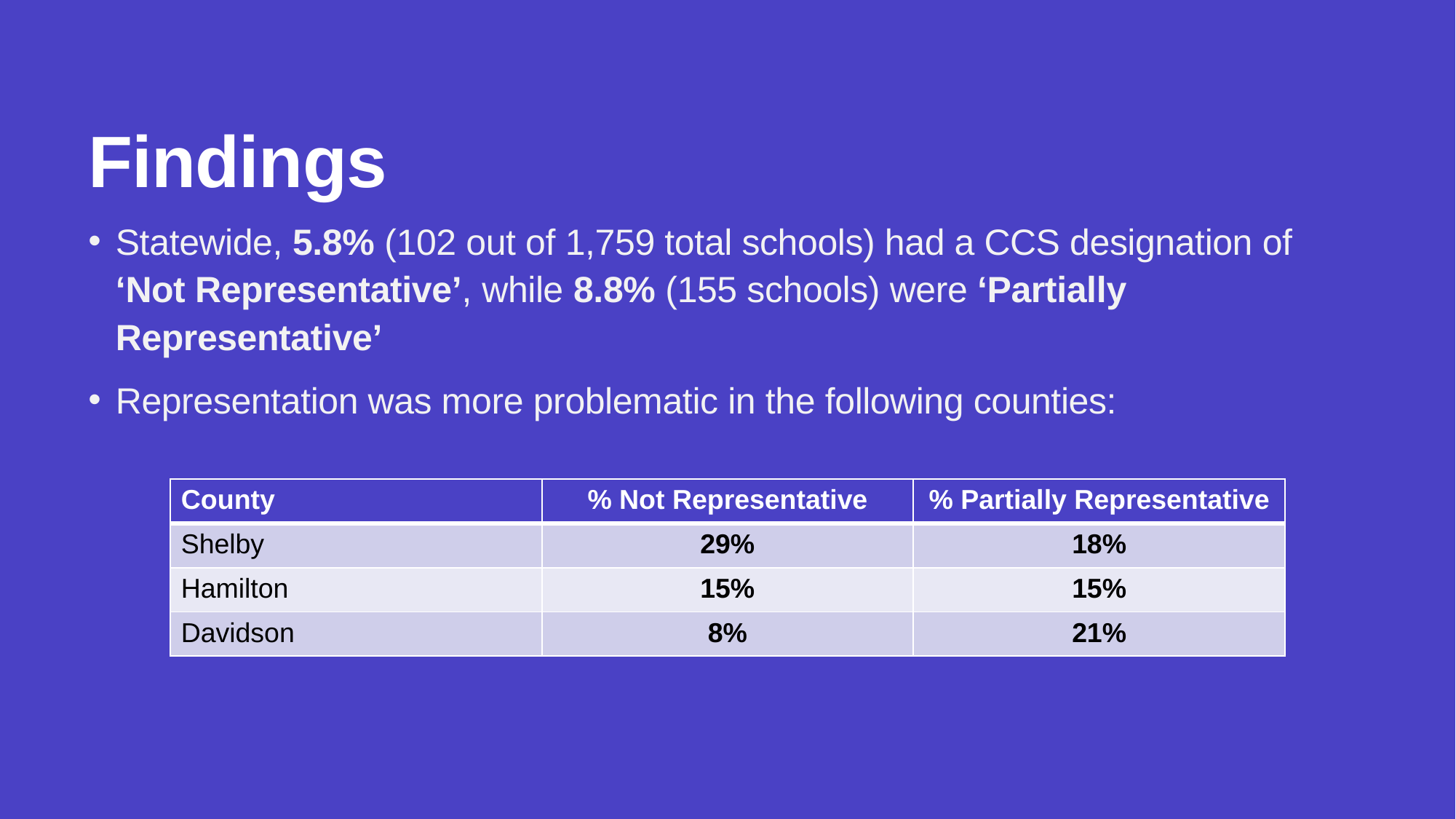

# Findings
Statewide, 5.8% (102 out of 1,759 total schools) had a CCS designation of ‘Not Representative’, while 8.8% (155 schools) were ‘Partially Representative’
Representation was more problematic in the following counties:

| County | % Not Representative | % Partially Representative |
| --- | --- | --- |
| Shelby | 29% | 18% |
| Hamilton | 15% | 15% |
| Davidson | 8% | 21% |